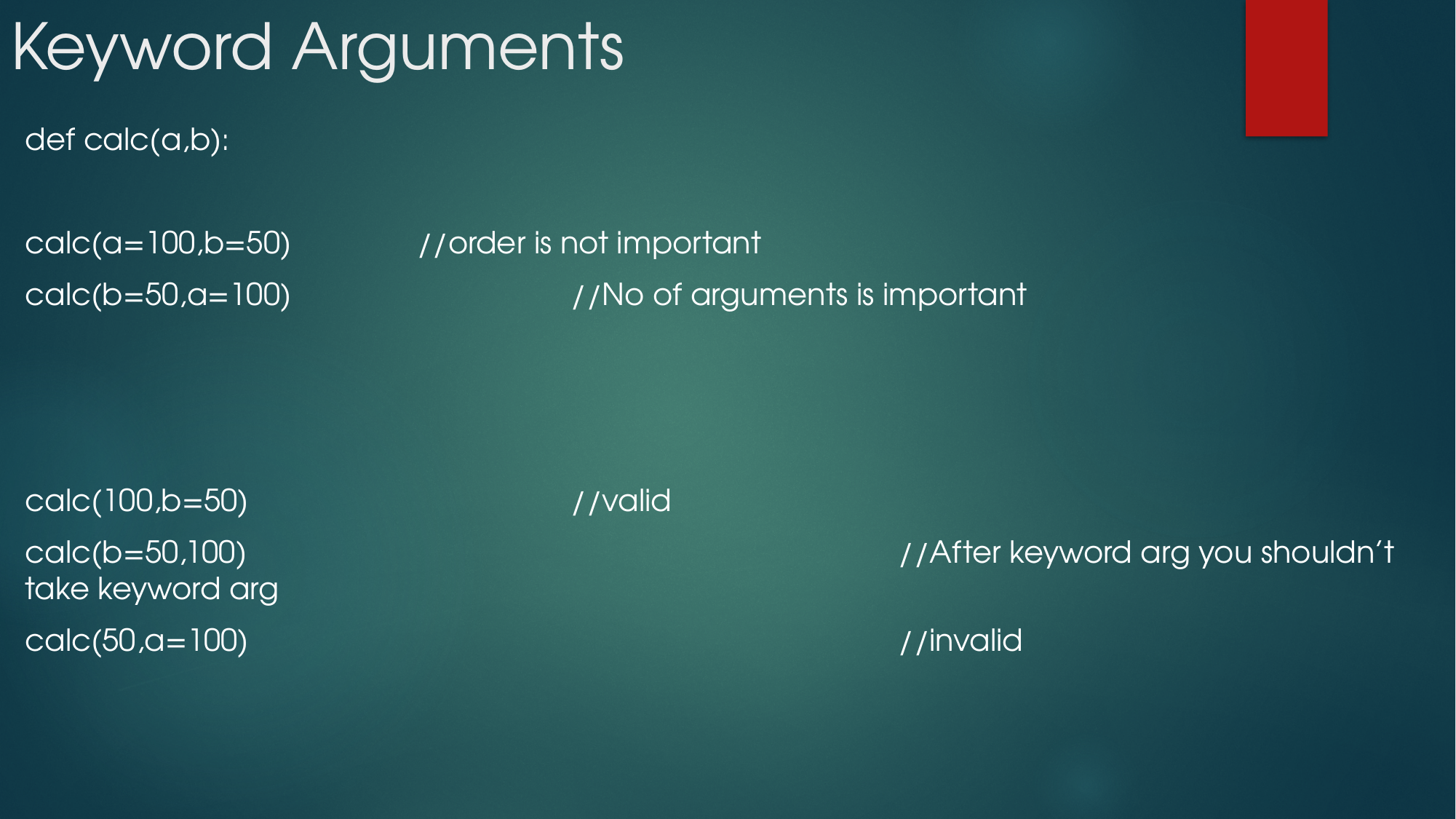

# Keyword Arguments
def calc(a,b):

calc(a=100,b=50)               //order is not important
calc(b=50,a=100)			//No of arguments is important

calc(100,b=50)                                      	//valid
calc(b=50,100)						//After keyword arg you shouldn’t take keyword arg
calc(50,a=100)						//invalid